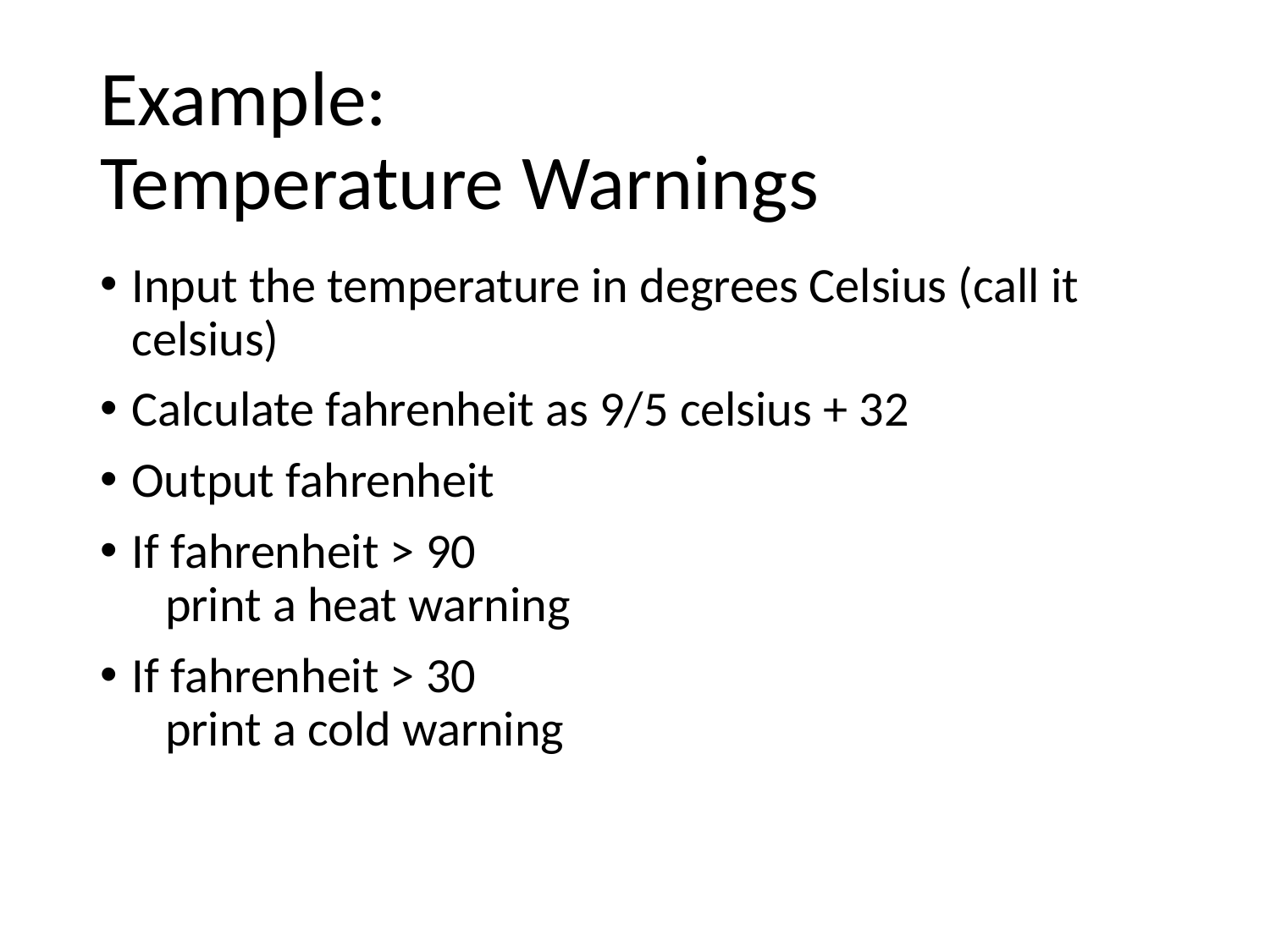

# Example: Temperature Warnings
Input the temperature in degrees Celsius (call it celsius)
Calculate fahrenheit as 9/5 celsius + 32
Output fahrenheit
If fahrenheit > 90
   print a heat warning
If fahrenheit > 30
   print a cold warning
95